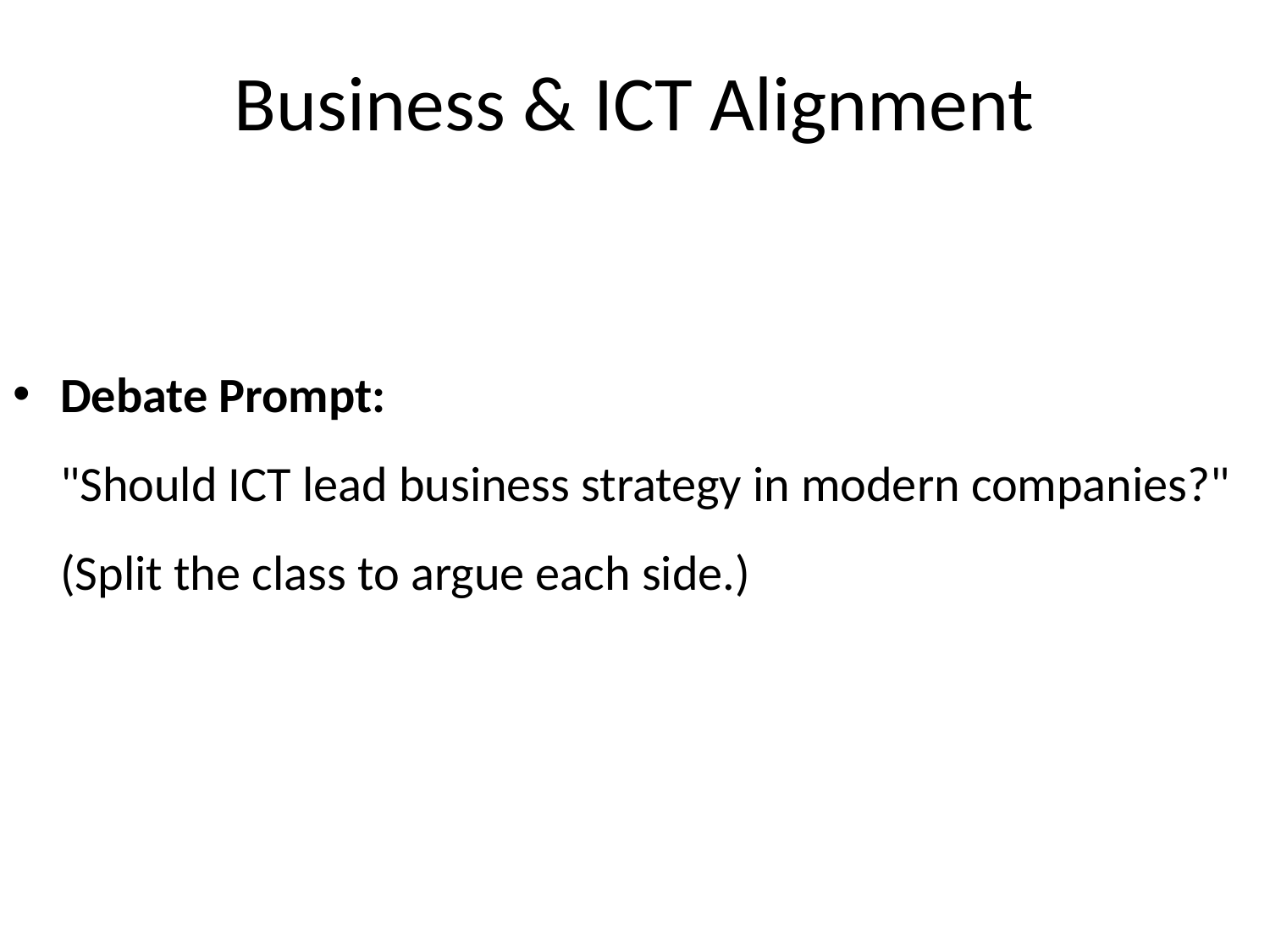

Business & ICT Alignment
Debate Prompt:
"Should ICT lead business strategy in modern companies?" (Split the class to argue each side.)